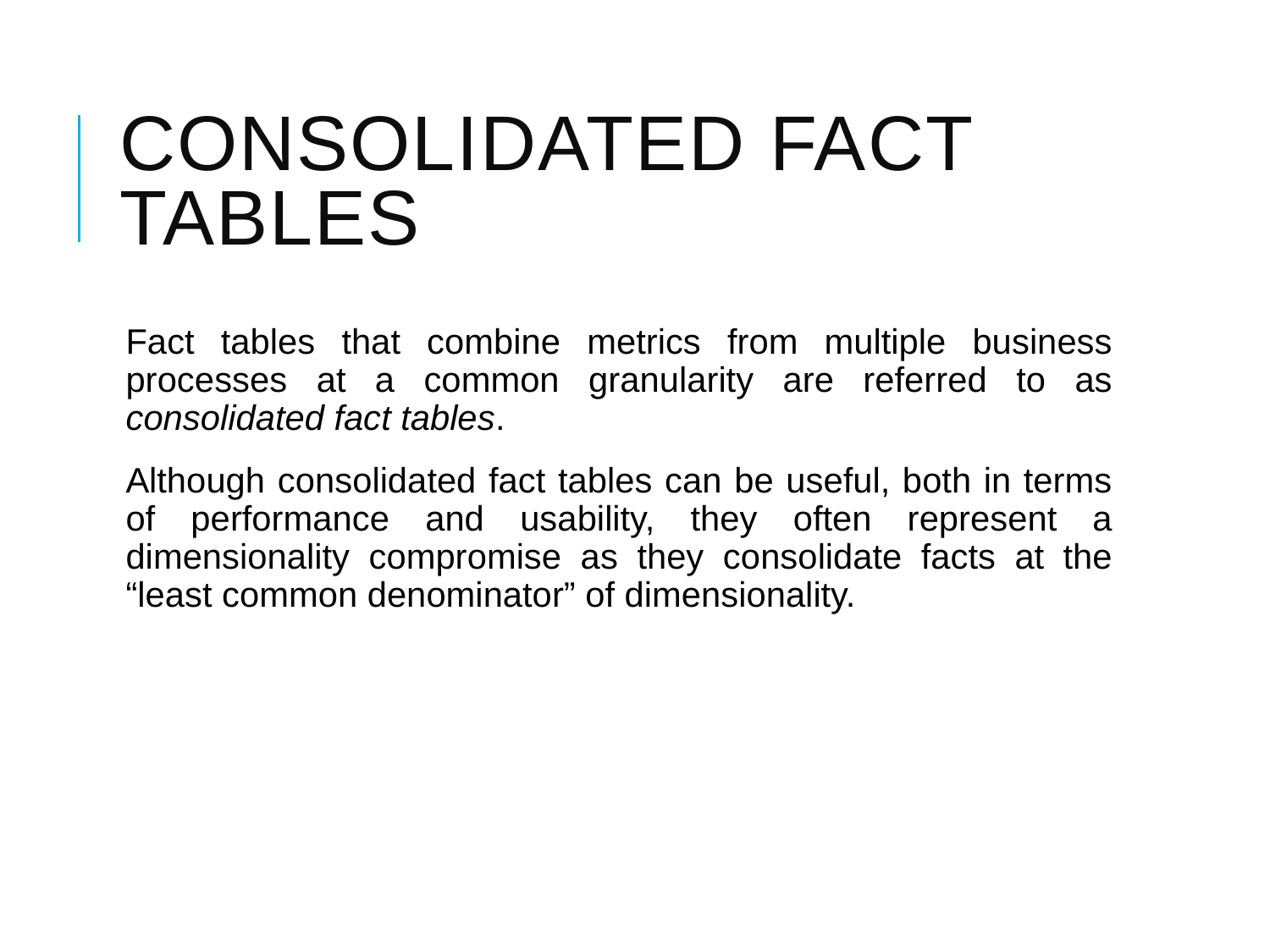

# Consolidated Fact Tables
Fact tables that combine metrics from multiple business processes at a common granularity are referred to as consolidated fact tables.
Although consolidated fact tables can be useful, both in terms of performance and usability, they often represent a dimensionality compromise as they consolidate facts at the “least common denominator” of dimensionality.